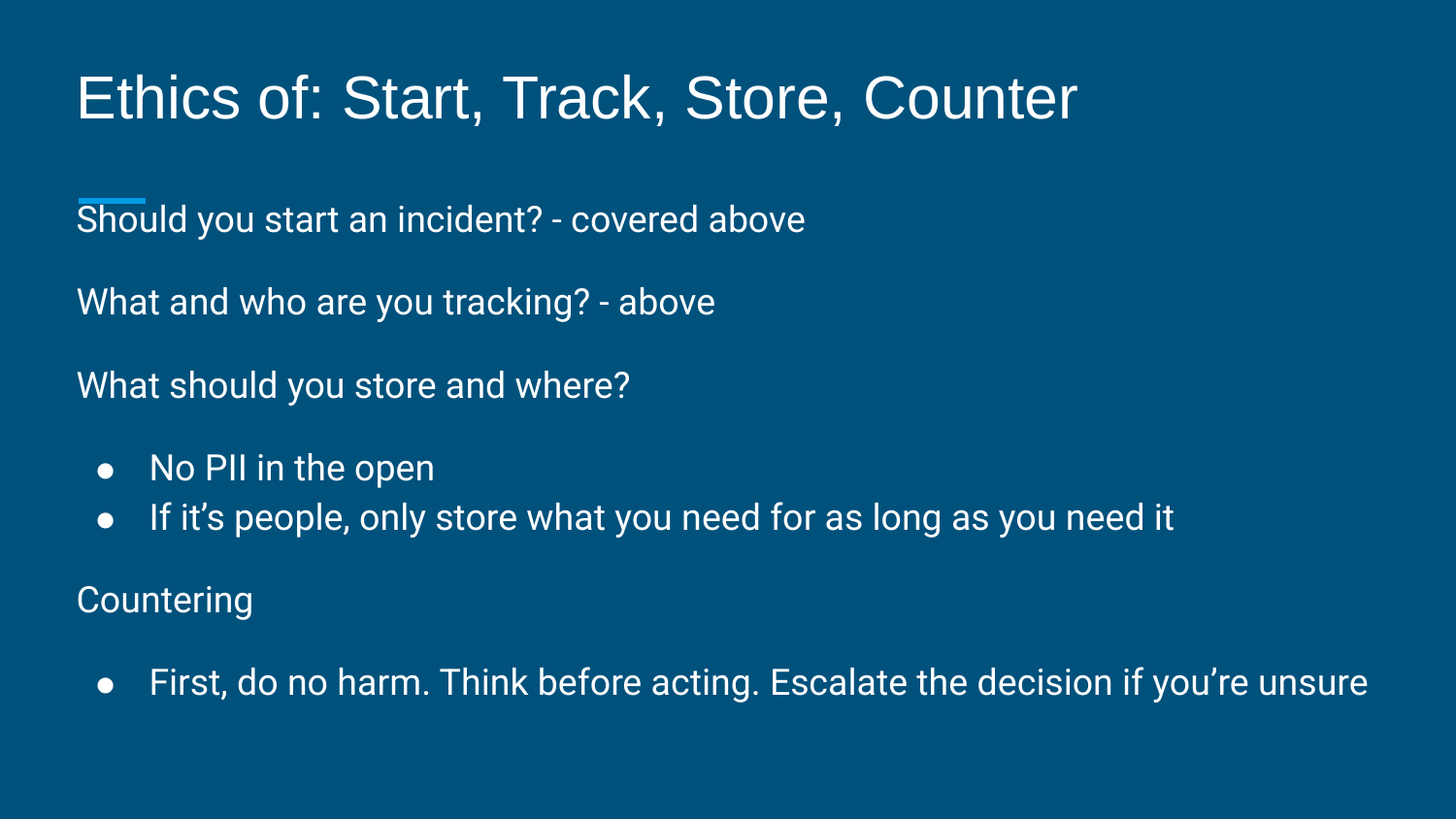

# Ethics of: Start, Track, Store, Counter
Should you start an incident? - covered above
What and who are you tracking? - above
What should you store and where?
No PII in the open
If it’s people, only store what you need for as long as you need it
Countering
First, do no harm. Think before acting. Escalate the decision if you’re unsure